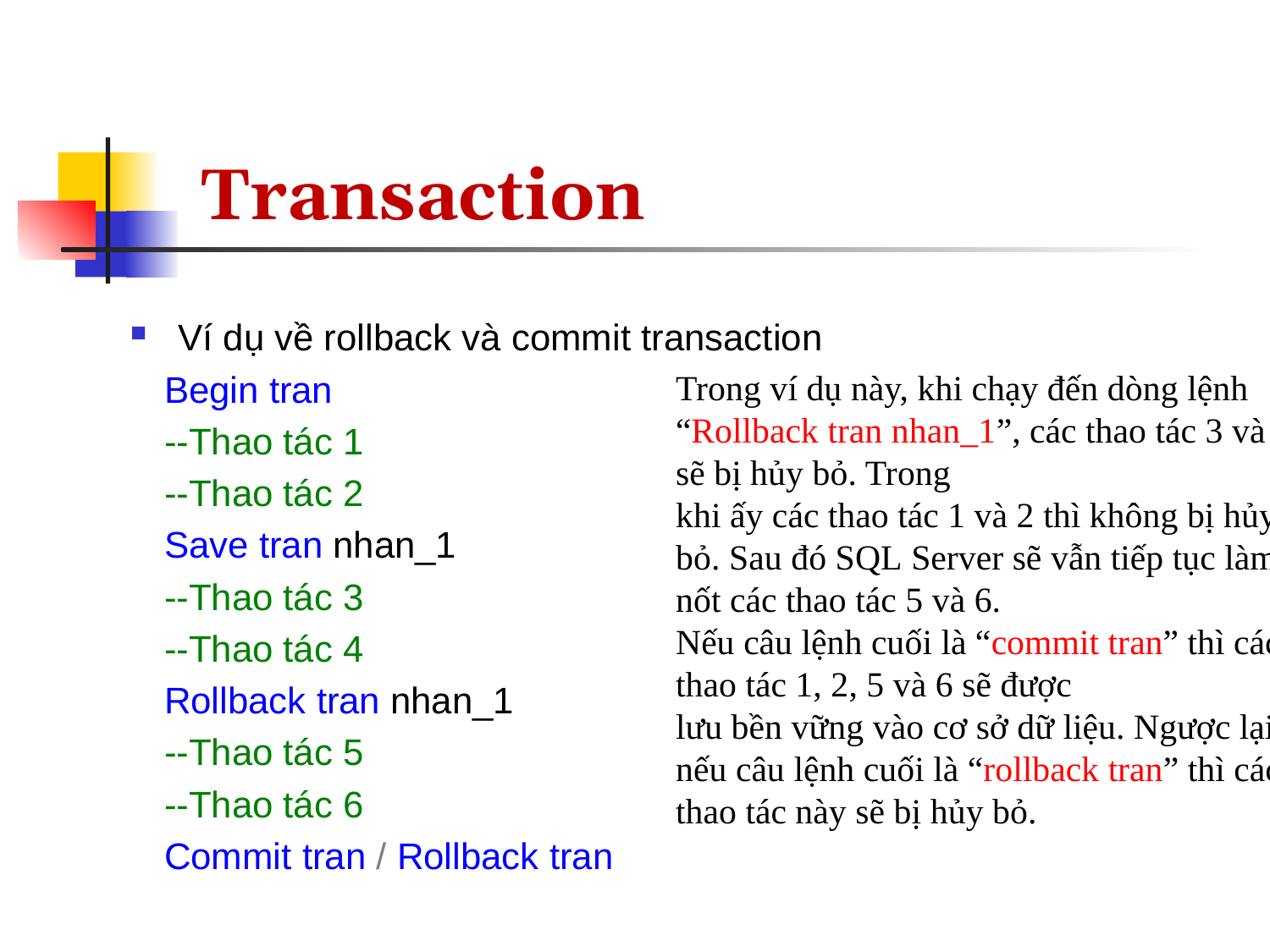

# Transaction
Ví dụ về rollback và commit transaction
Begin tran
--Thao tác 1
--Thao tác 2
Save tran nhan_1
--Thao tác 3
--Thao tác 4
Rollback tran nhan_1
--Thao tác 5
--Thao tác 6
Commit tran / Rollback tran

Trong ví dụ này, khi chạy đến dòng lệnh “Rollback tran nhan_1”, các thao tác 3 và 4 sẽ bị hủy bỏ. Trong
khi ấy các thao tác 1 và 2 thì không bị hủy bỏ. Sau đó SQL Server sẽ vẫn tiếp tục làm nốt các thao tác 5 và 6.
Nếu câu lệnh cuối là “commit tran” thì các thao tác 1, 2, 5 và 6 sẽ được
lưu bền vững vào cơ sở dữ liệu. Ngược lại, nếu câu lệnh cuối là “rollback tran” thì các thao tác này sẽ bị hủy bỏ.

21